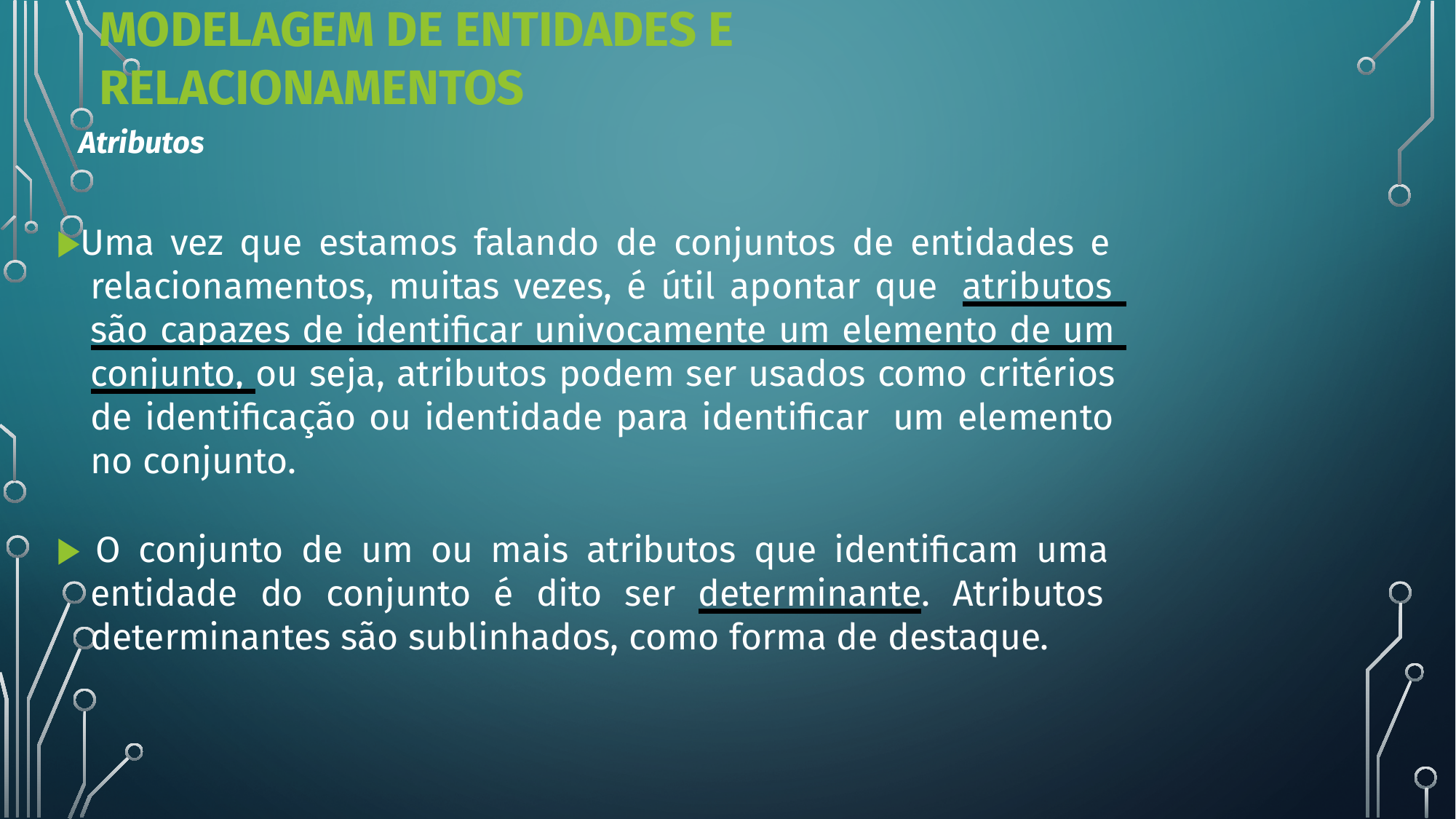

# Modelagem de Entidades e Relacionamentos
Atributos

▶Uma vez que estamos falando de conjuntos de entidades e  relacionamentos, muitas vezes, é útil apontar que atributos  são capazes de identificar univocamente um elemento de um  conjunto, ou seja, atributos podem ser usados como critérios  de identificação ou identidade para identificar um elemento  no conjunto.

▶ O conjunto de um ou mais atributos que identificam uma  entidade do conjunto é dito ser determinante. Atributos  determinantes são sublinhados, como forma de destaque.